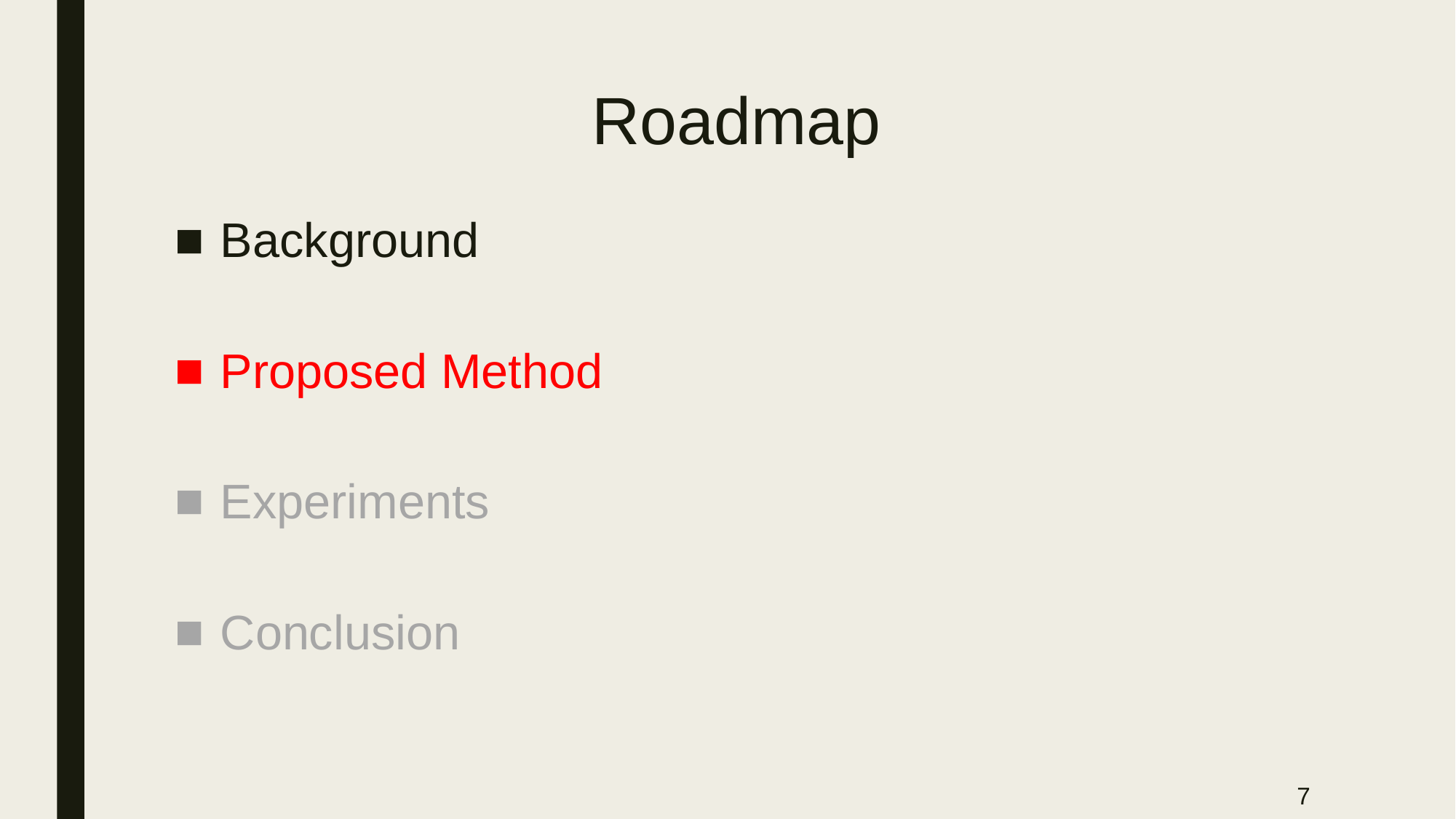

# Roadmap
Background
Proposed Method
Experiments
Conclusion
7